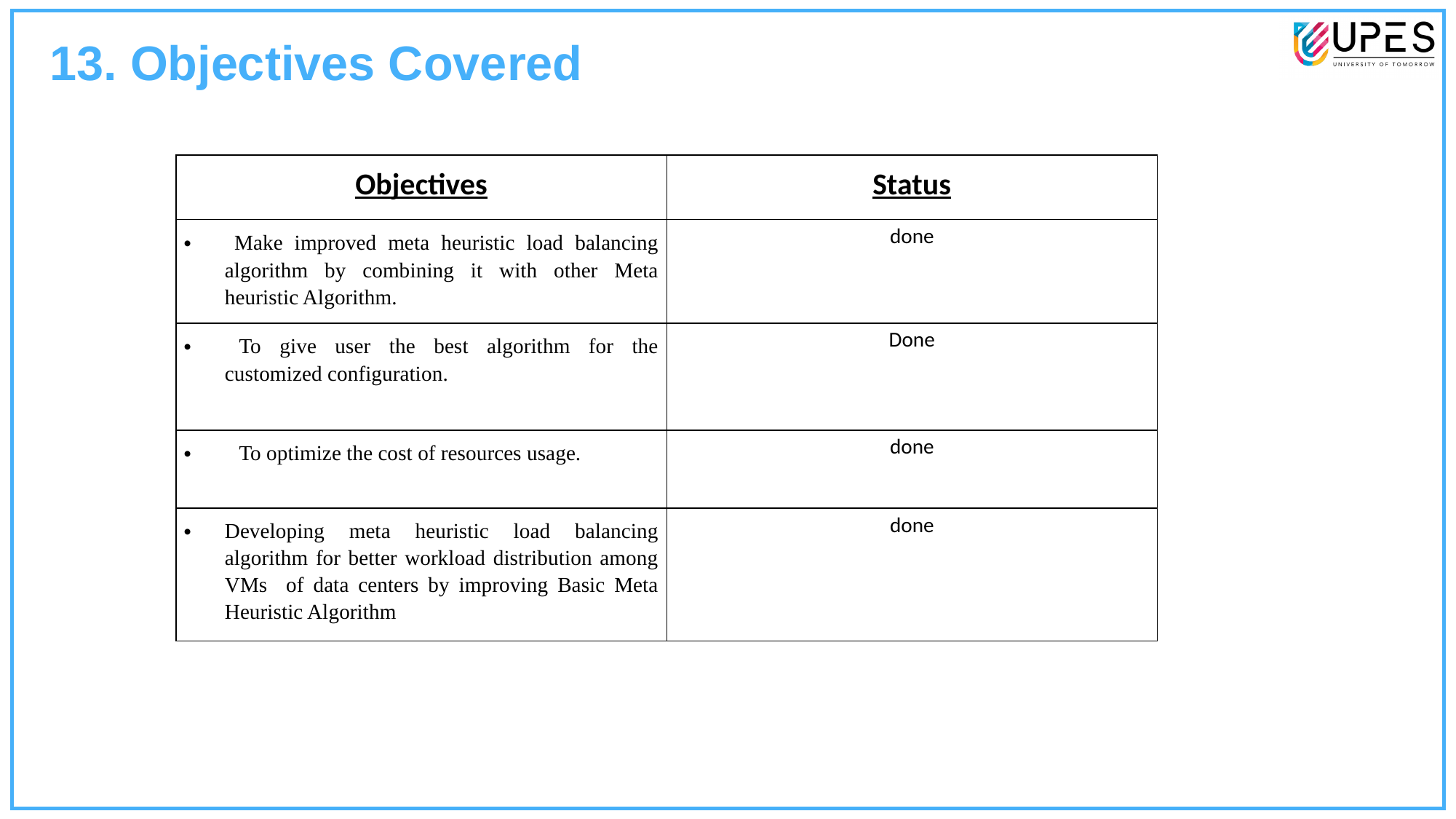

13. Objectives Covered
| Objectives | Status |
| --- | --- |
| Make improved meta heuristic load balancing algorithm by combining it with other Meta heuristic Algorithm. | done |
| To give user the best algorithm for the customized configuration. | Done |
| To optimize the cost of resources usage. | done |
| Developing meta heuristic load balancing algorithm for better workload distribution among VMs of data centers by improving Basic Meta Heuristic Algorithm | done |